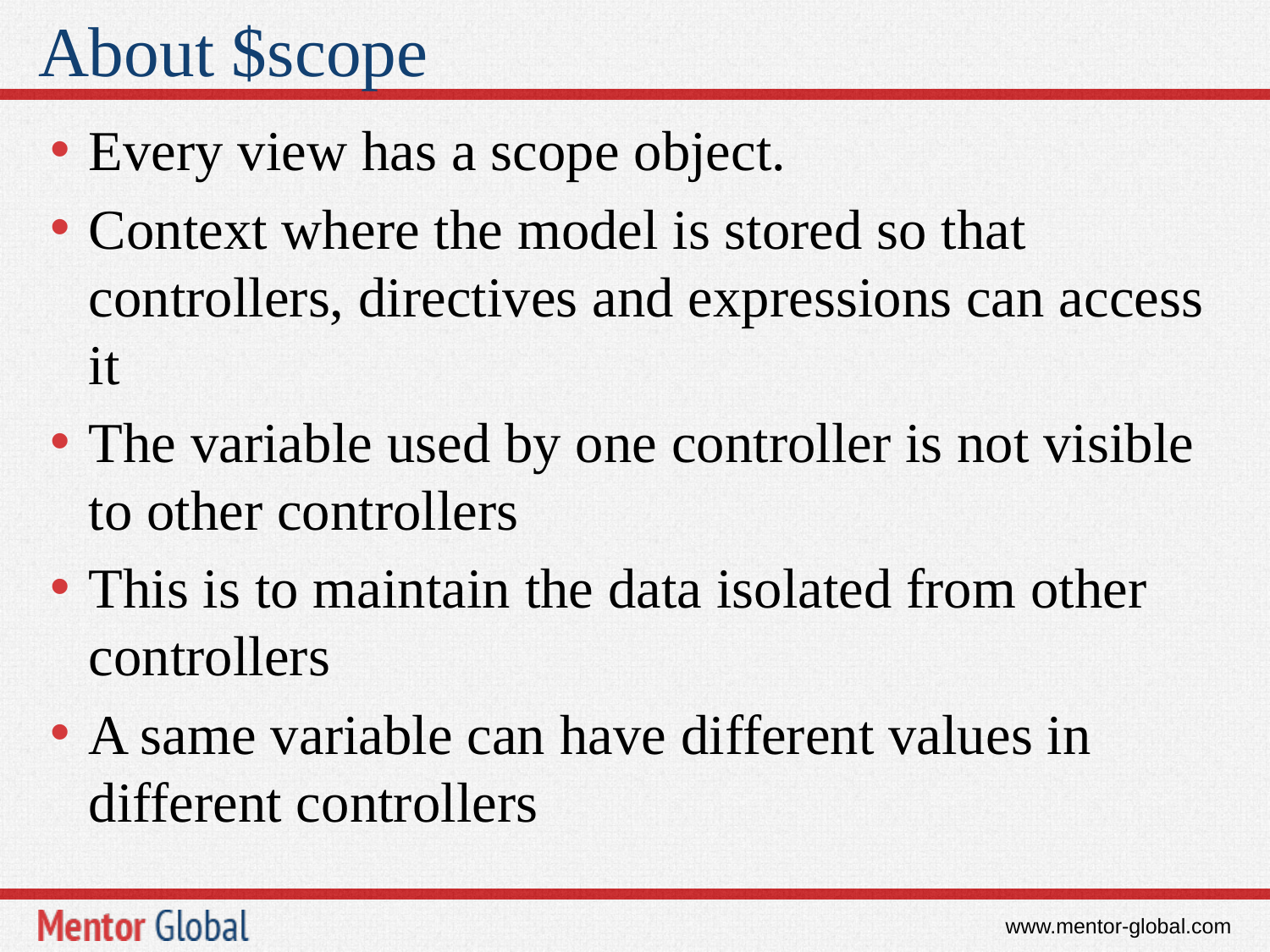

# About $scope
Every view has a scope object.
Context where the model is stored so that controllers, directives and expressions can access it
The variable used by one controller is not visible to other controllers
This is to maintain the data isolated from other controllers
A same variable can have different values in different controllers